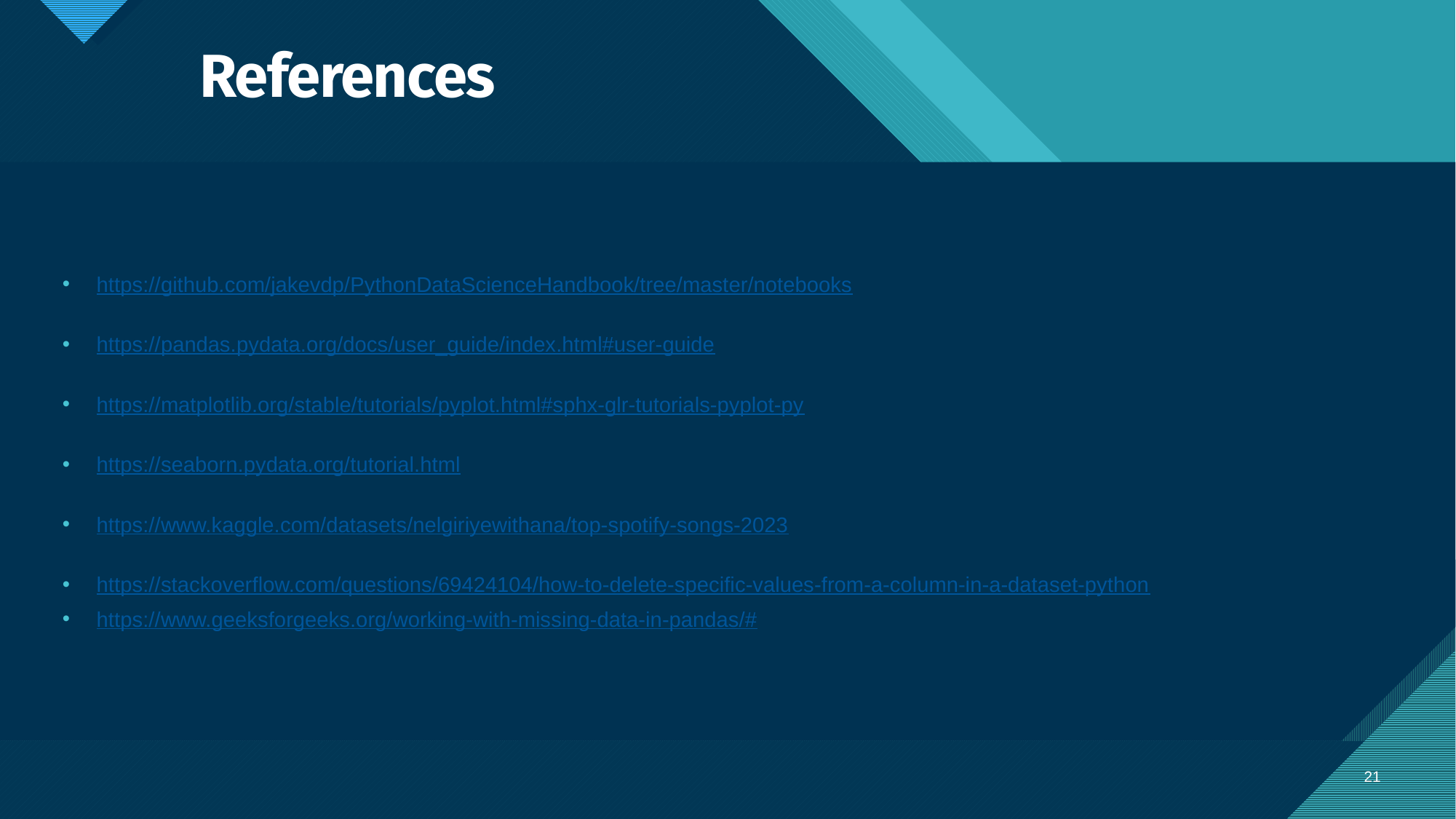

# References
https://github.com/jakevdp/PythonDataScienceHandbook/tree/master/notebooks
https://pandas.pydata.org/docs/user_guide/index.html#user-guide
https://matplotlib.org/stable/tutorials/pyplot.html#sphx-glr-tutorials-pyplot-py
https://seaborn.pydata.org/tutorial.html
https://www.kaggle.com/datasets/nelgiriyewithana/top-spotify-songs-2023
https://stackoverflow.com/questions/69424104/how-to-delete-specific-values-from-a-column-in-a-dataset-python
https://www.geeksforgeeks.org/working-with-missing-data-in-pandas/#

21